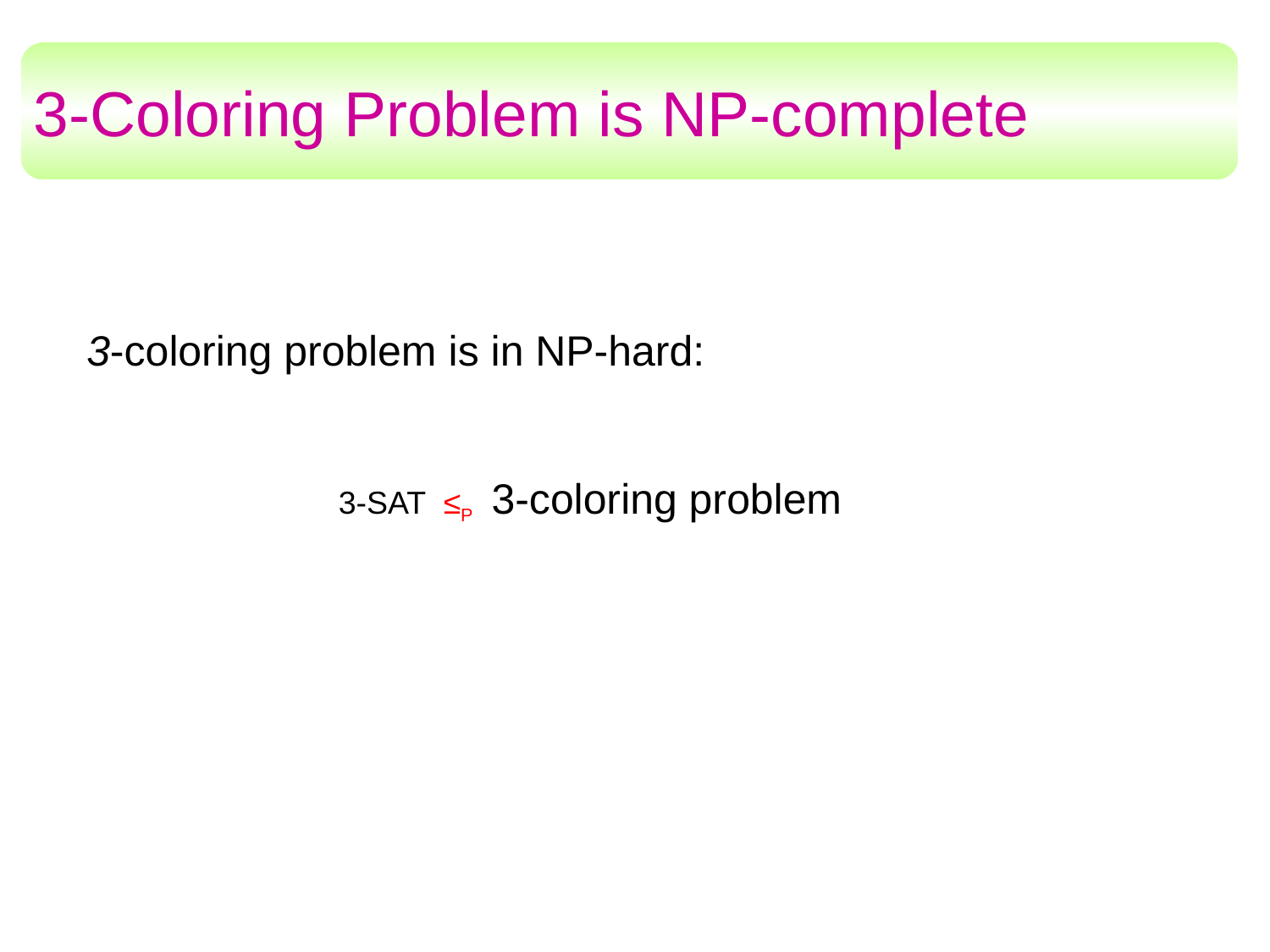

3-Coloring Problem is NP-complete
3-coloring problem is in NP-hard:

 3-SAT  ≤P   3-coloring problem